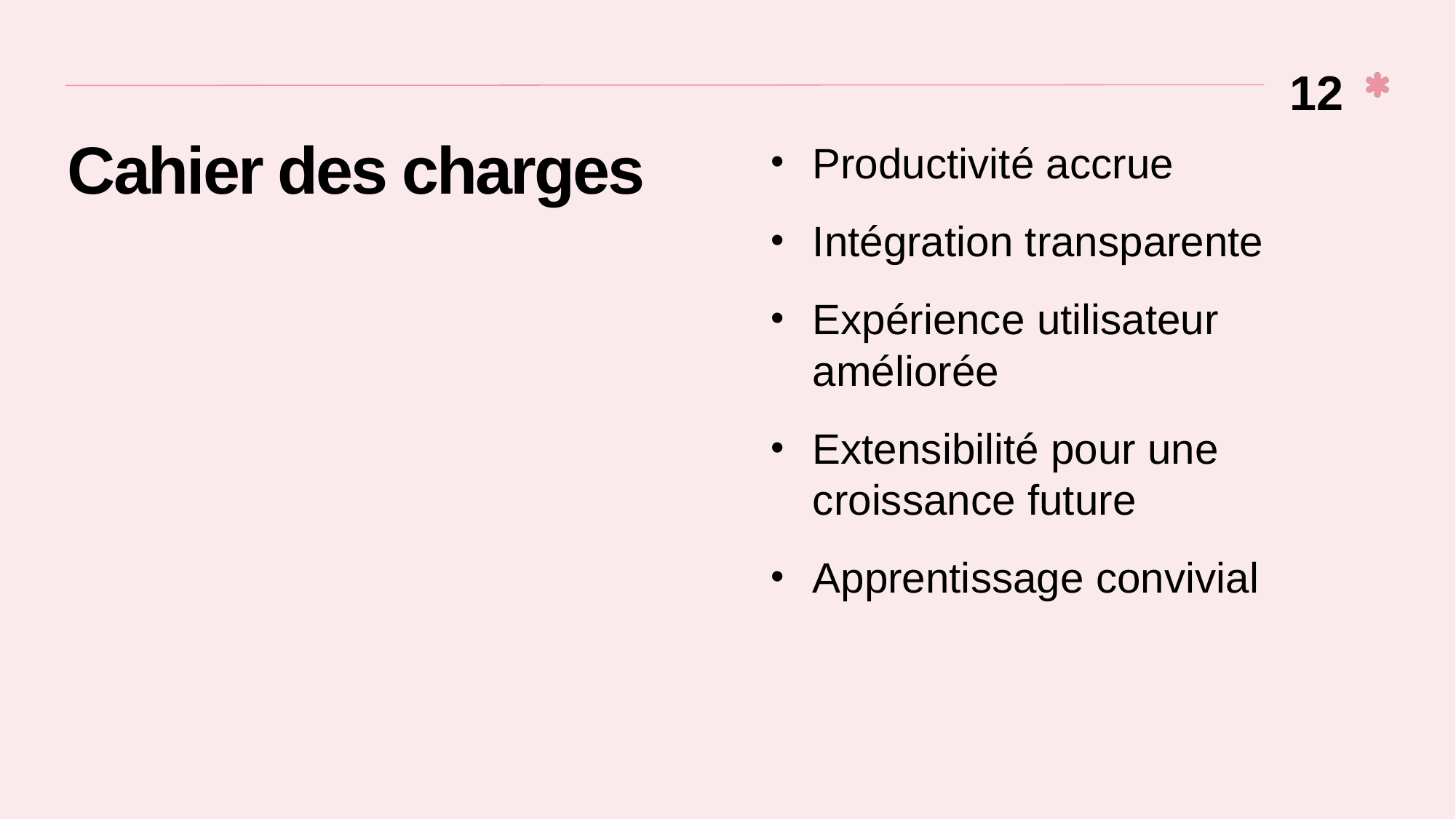

12
Productivité accrue
Intégration transparente
Expérience utilisateur améliorée
Extensibilité pour une croissance future
Apprentissage convivial
# Cahier des charges